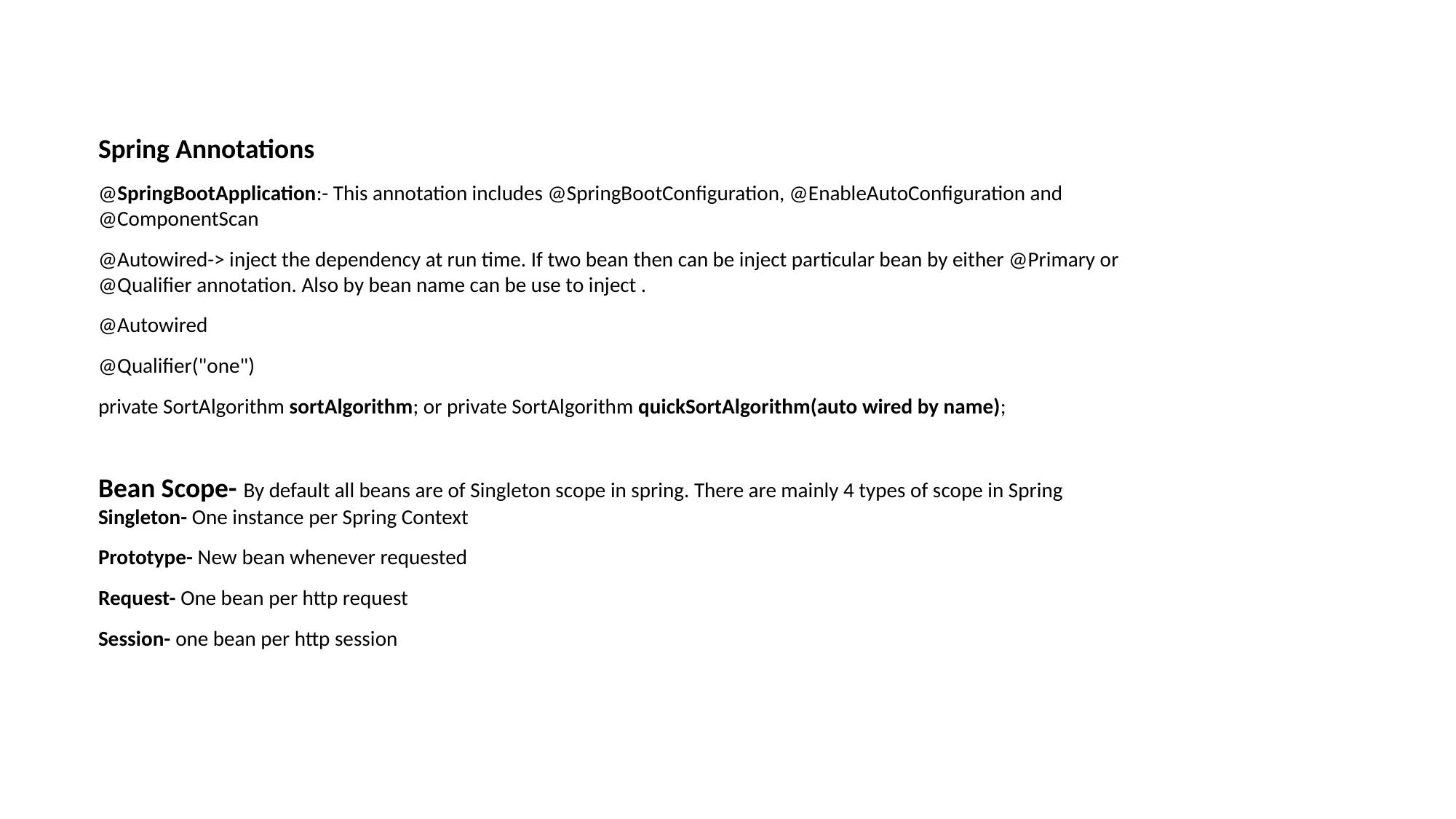

Spring Annotations
@SpringBootApplication:- This annotation includes @SpringBootConfiguration, @EnableAutoConfiguration and @ComponentScan
@Autowired-> inject the dependency at run time. If two bean then can be inject particular bean by either @Primary or @Qualifier annotation. Also by bean name can be use to inject .
@Autowired
@Qualifier("one")
private SortAlgorithm sortAlgorithm; or private SortAlgorithm quickSortAlgorithm(auto wired by name);

Bean Scope- By default all beans are of Singleton scope in spring. There are mainly 4 types of scope in Spring
Singleton- One instance per Spring Context
Prototype- New bean whenever requested
Request- One bean per http request
Session- one bean per http session